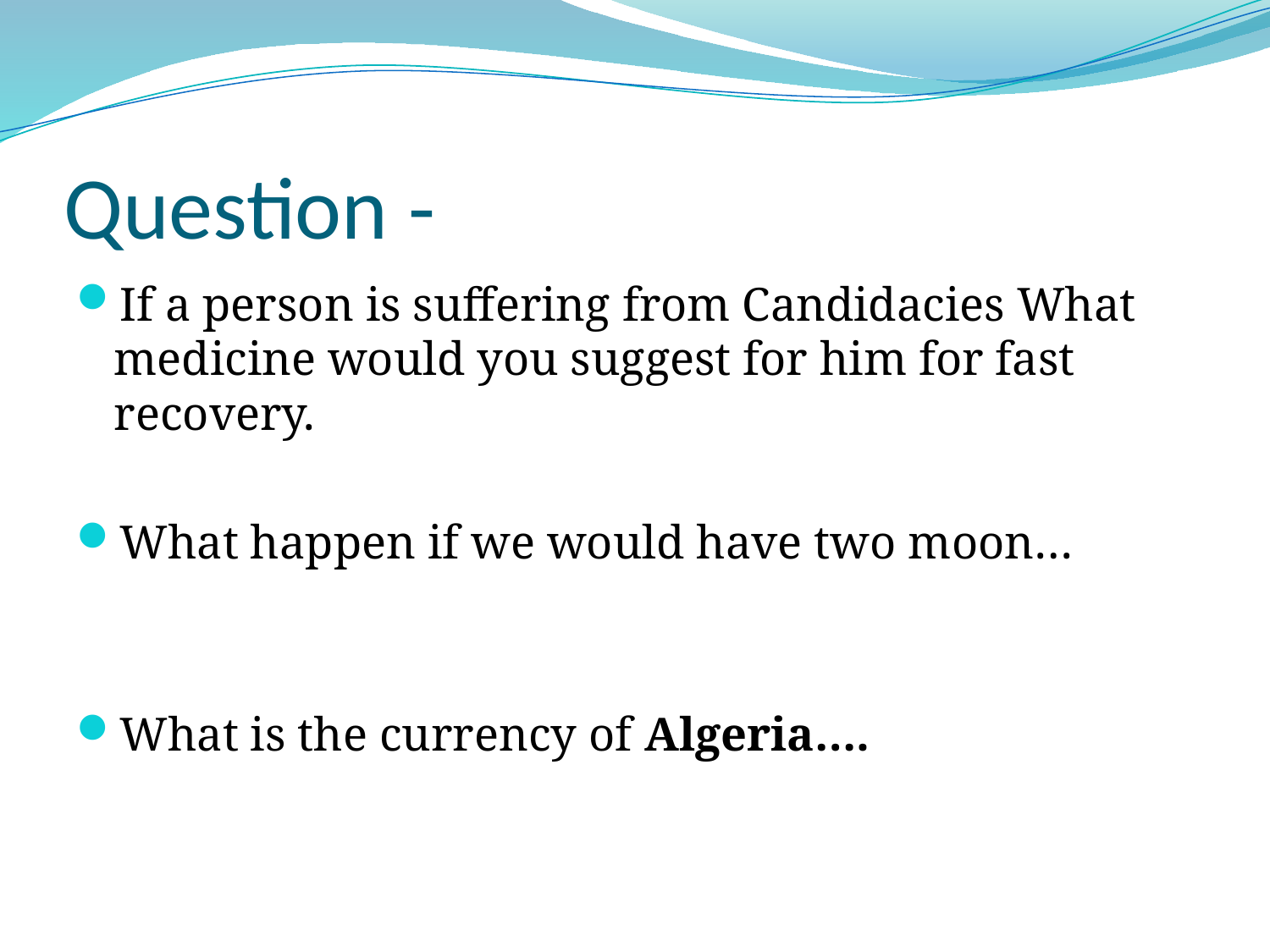

# Question -
If a person is suffering from Candidacies What medicine would you suggest for him for fast recovery.

What happen if we would have two moon…

What is the currency of Algeria….